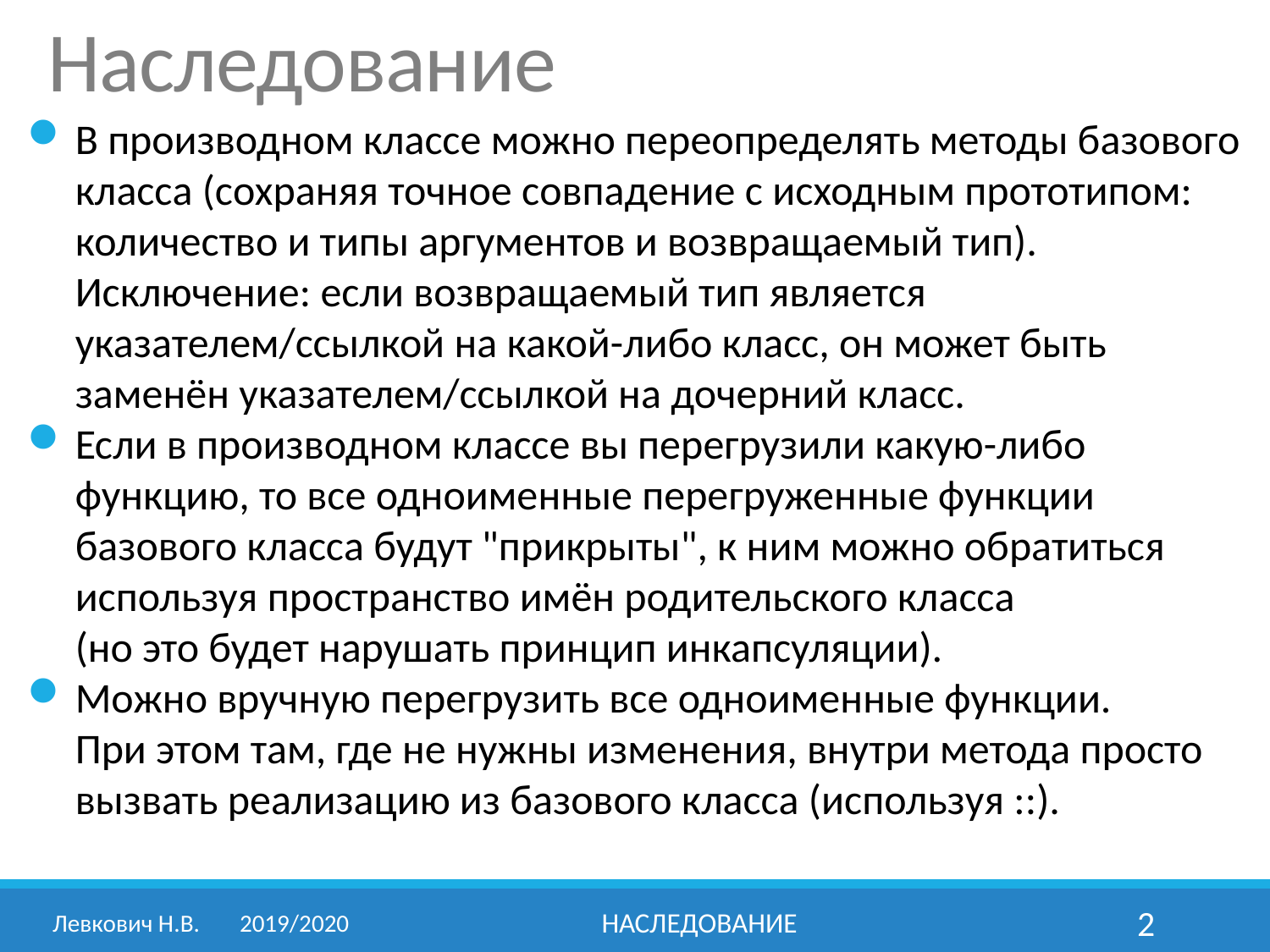

Наследование
В производном классе можно переопределять методы базового класса (сохраняя точное совпадение с исходным прототипом: количество и типы аргументов и возвращаемый тип). Исключение: если возвращаемый тип является указателем/ссылкой на какой-либо класс, он может быть заменён указателем/ссылкой на дочерний класс.
Если в производном классе вы перегрузили какую-либо функцию, то все одноименные перегруженные функции базового класса будут "прикрыты", к ним можно обратиться используя пространство имён родительского класса
(но это будет нарушать принцип инкапсуляции).
Можно вручную перегрузить все одноименные функции.
При этом там, где не нужны изменения, внутри метода просто вызвать реализацию из базового класса (используя ::).
Левкович Н.В.	2019/2020
Наследование
2